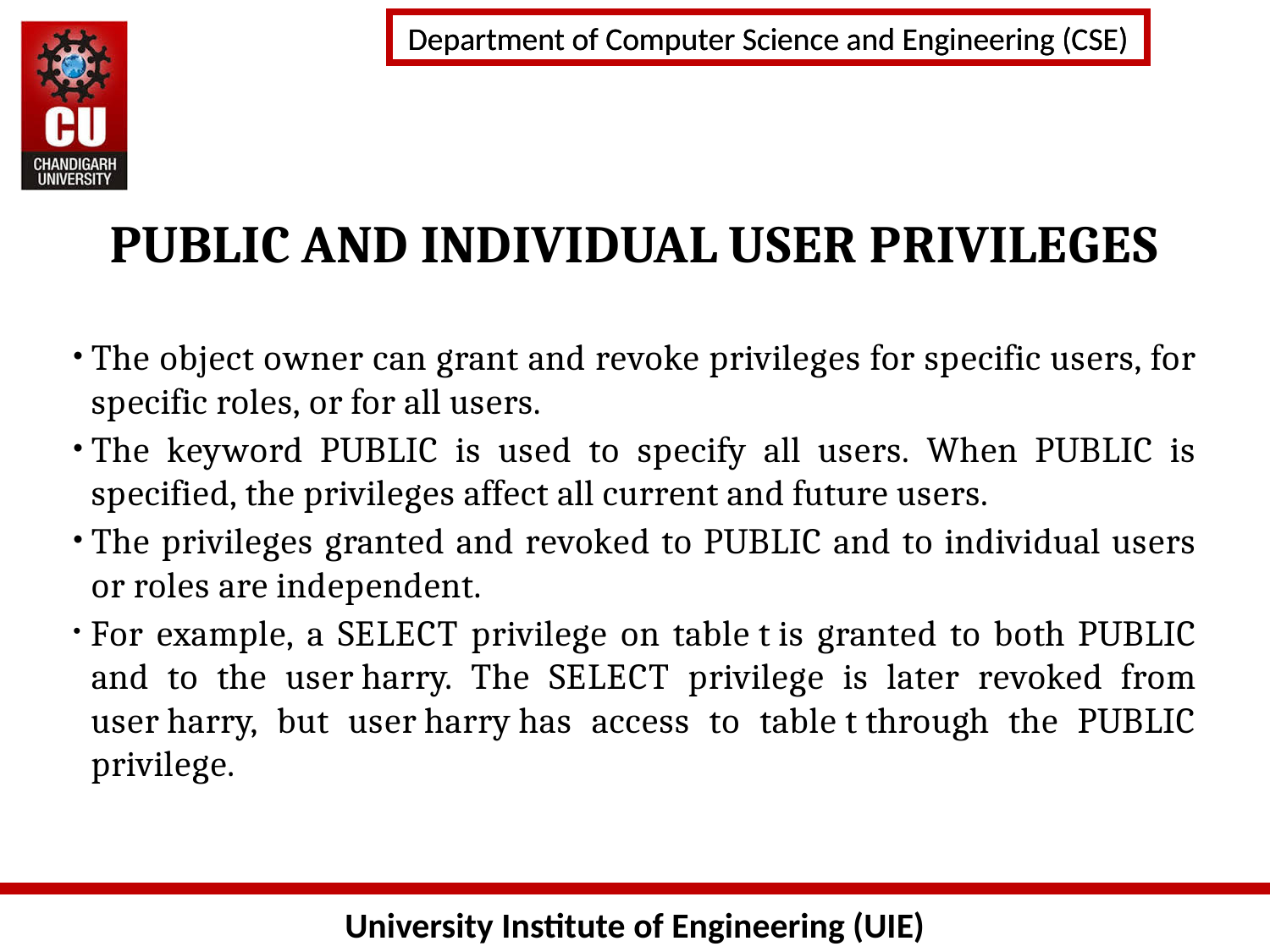

# PUBLIC AND INDIVIDUAL USER PRIVILEGES

The object owner can grant and revoke privileges for specific users, for specific roles, or for all users.
The keyword PUBLIC is used to specify all users. When PUBLIC is specified, the privileges affect all current and future users.
The privileges granted and revoked to PUBLIC and to individual users or roles are independent.
For example, a SELECT privilege on table t is granted to both PUBLIC and to the user harry. The SELECT privilege is later revoked from user harry, but user harry has access to table t through the PUBLIC privilege.